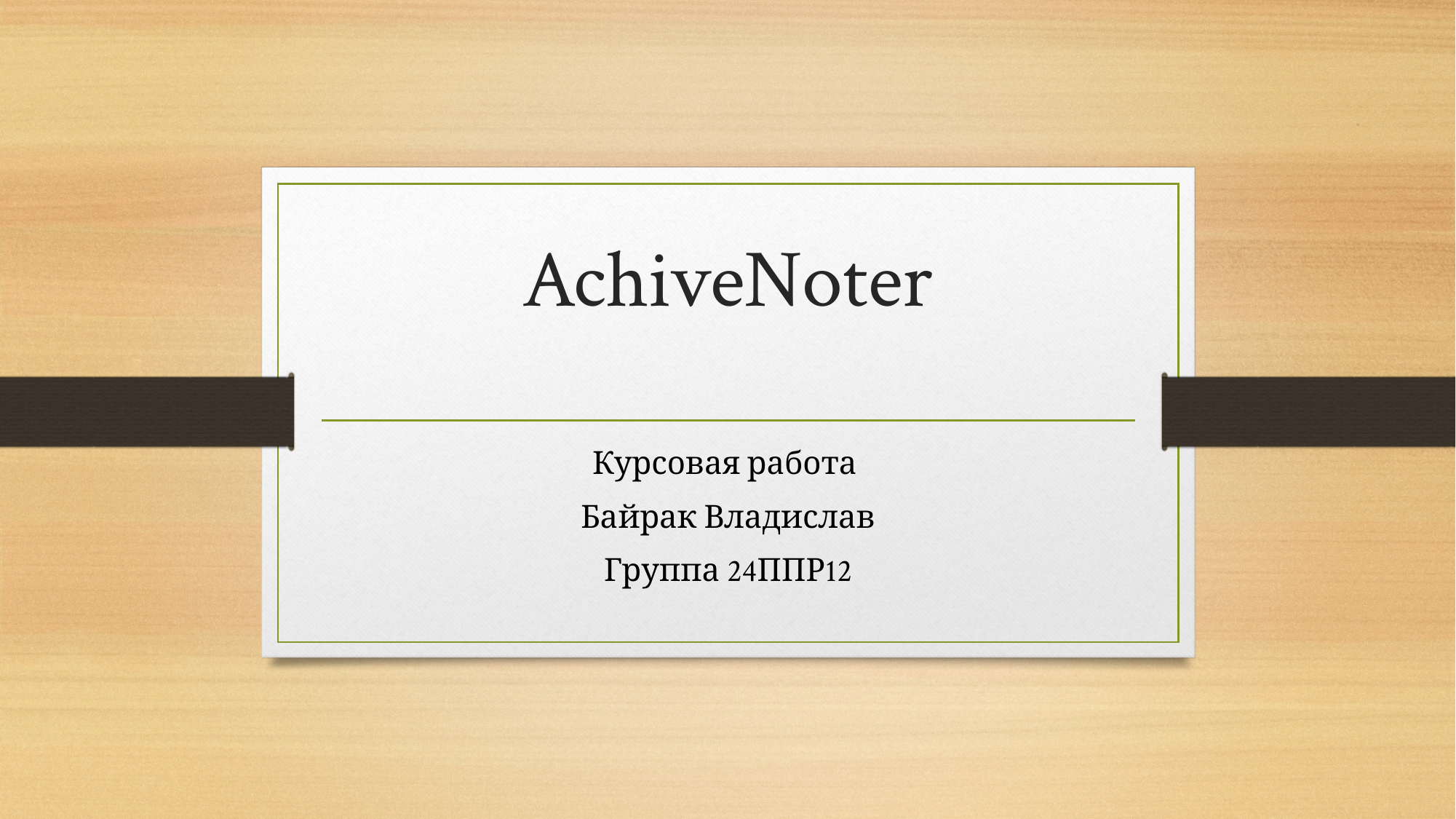

# AchiveNoter
Курсовая работа
Байрак Владислав
Группа 24ППР12